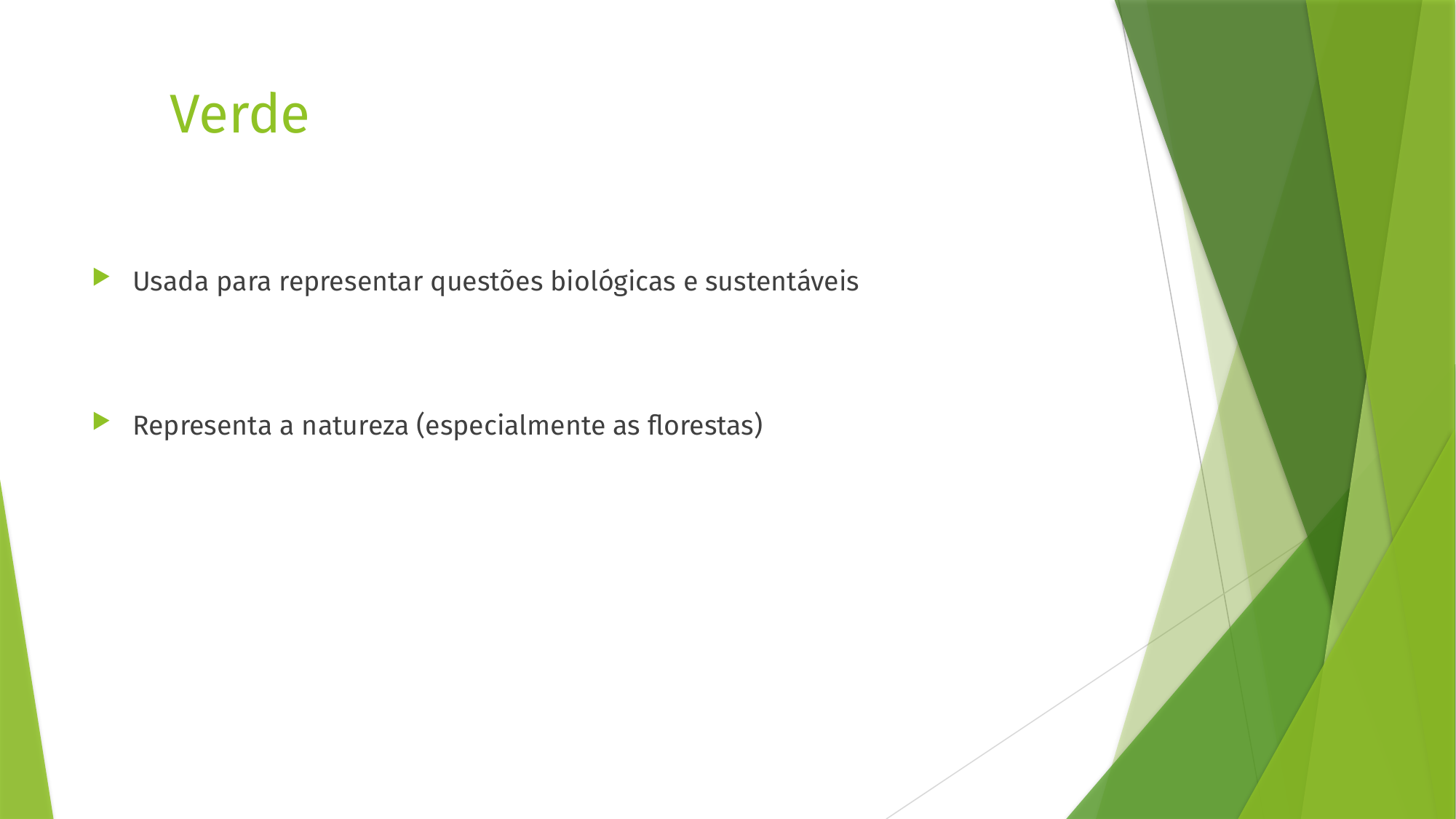

# Verde
Usada para representar questões biológicas e sustentáveis

Representa a natureza (especialmente as florestas)